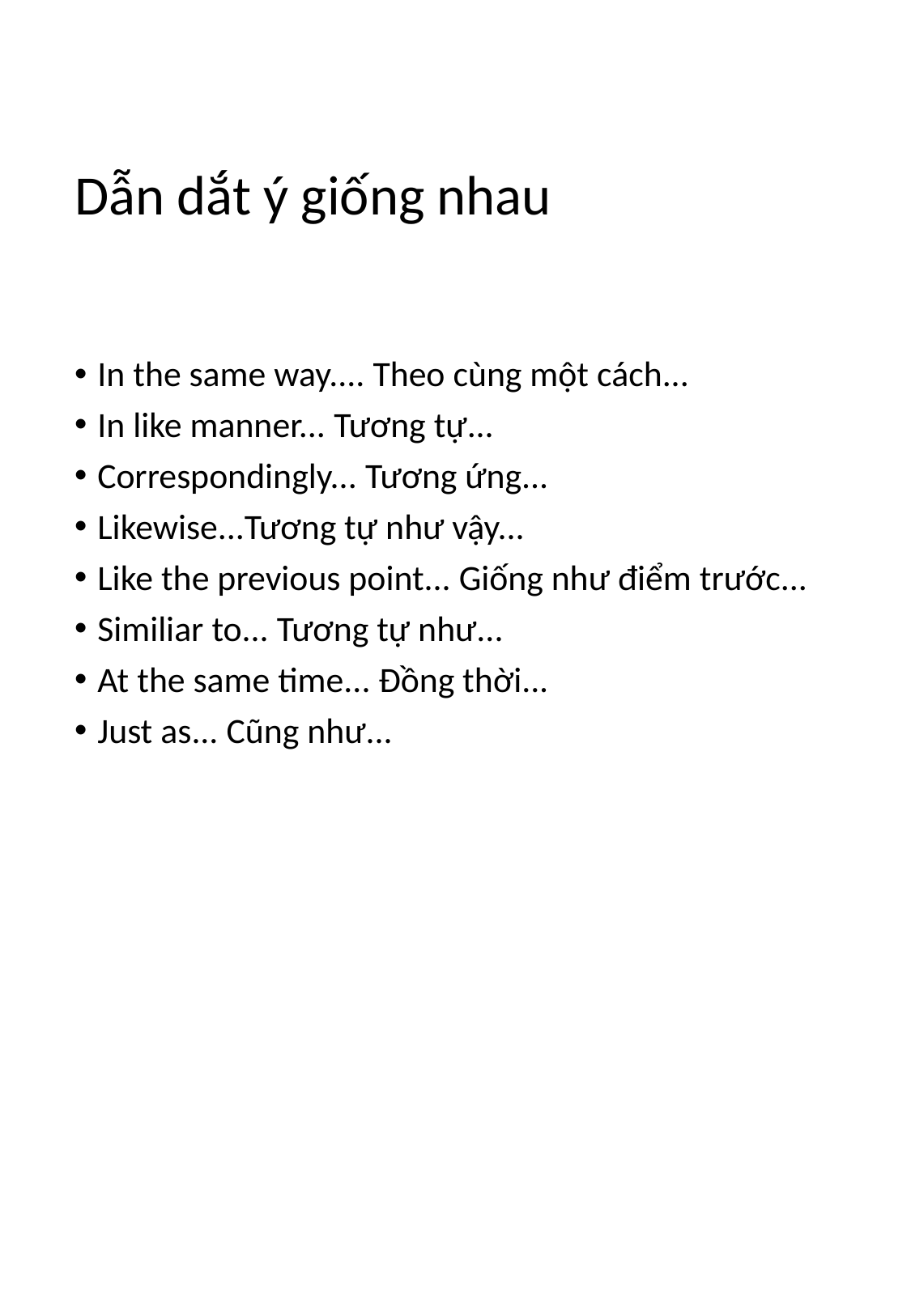

# Dẫn dắt ý giống nhau
In the same way.... Theo cùng một cách...
In like manner... Tương tự...
Correspondingly... Tương ứng...
Likewise...Tương tự như vậy...
Like the previous point... Giống như điểm trước...
Similiar to... Tương tự như...
At the same time... Đồng thời...
Just as... Cũng như...